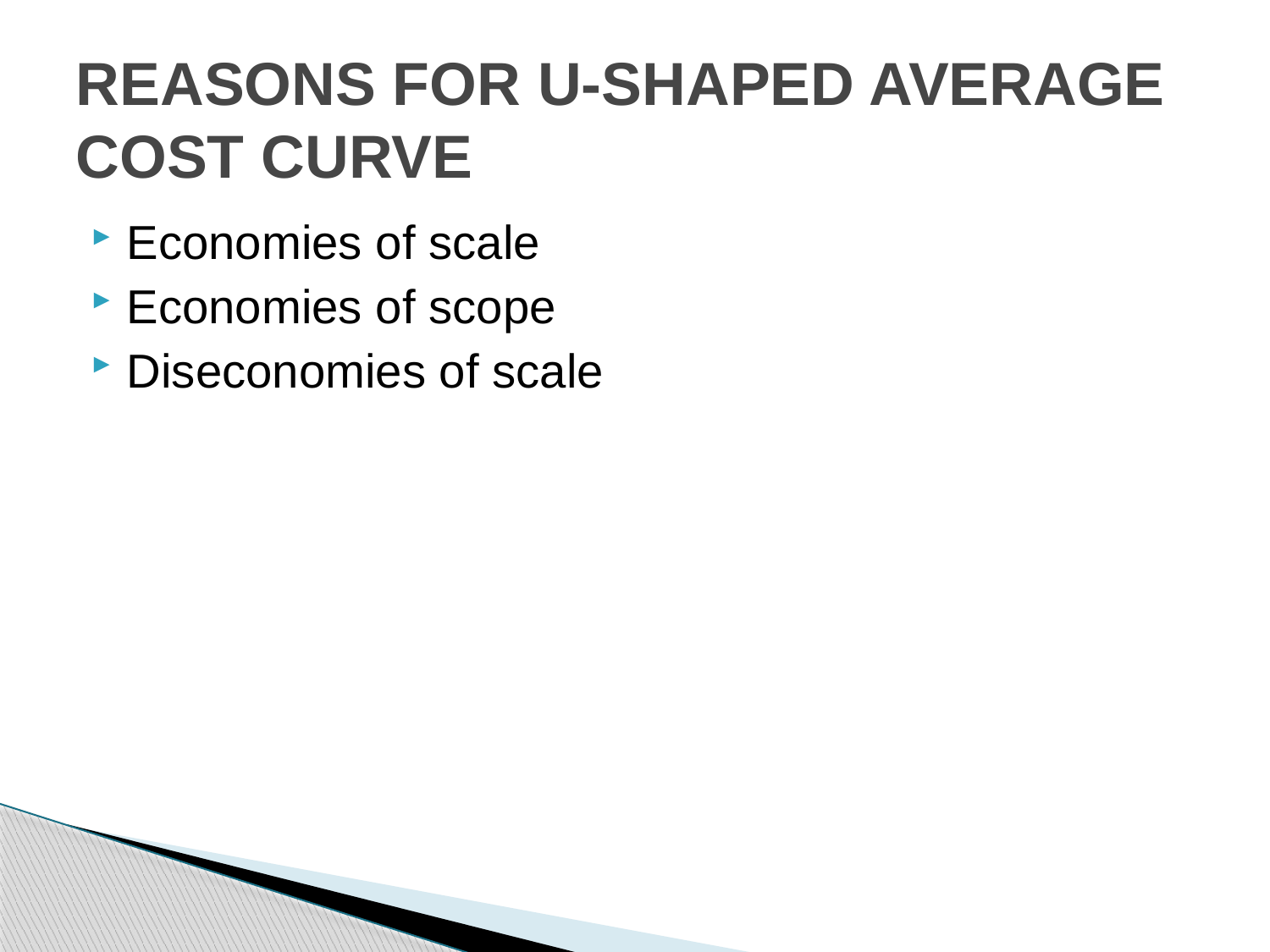

# REASONS FOR U-SHAPED AVERAGE COST CURVE
Economies of scale
Economies of scope
Diseconomies of scale